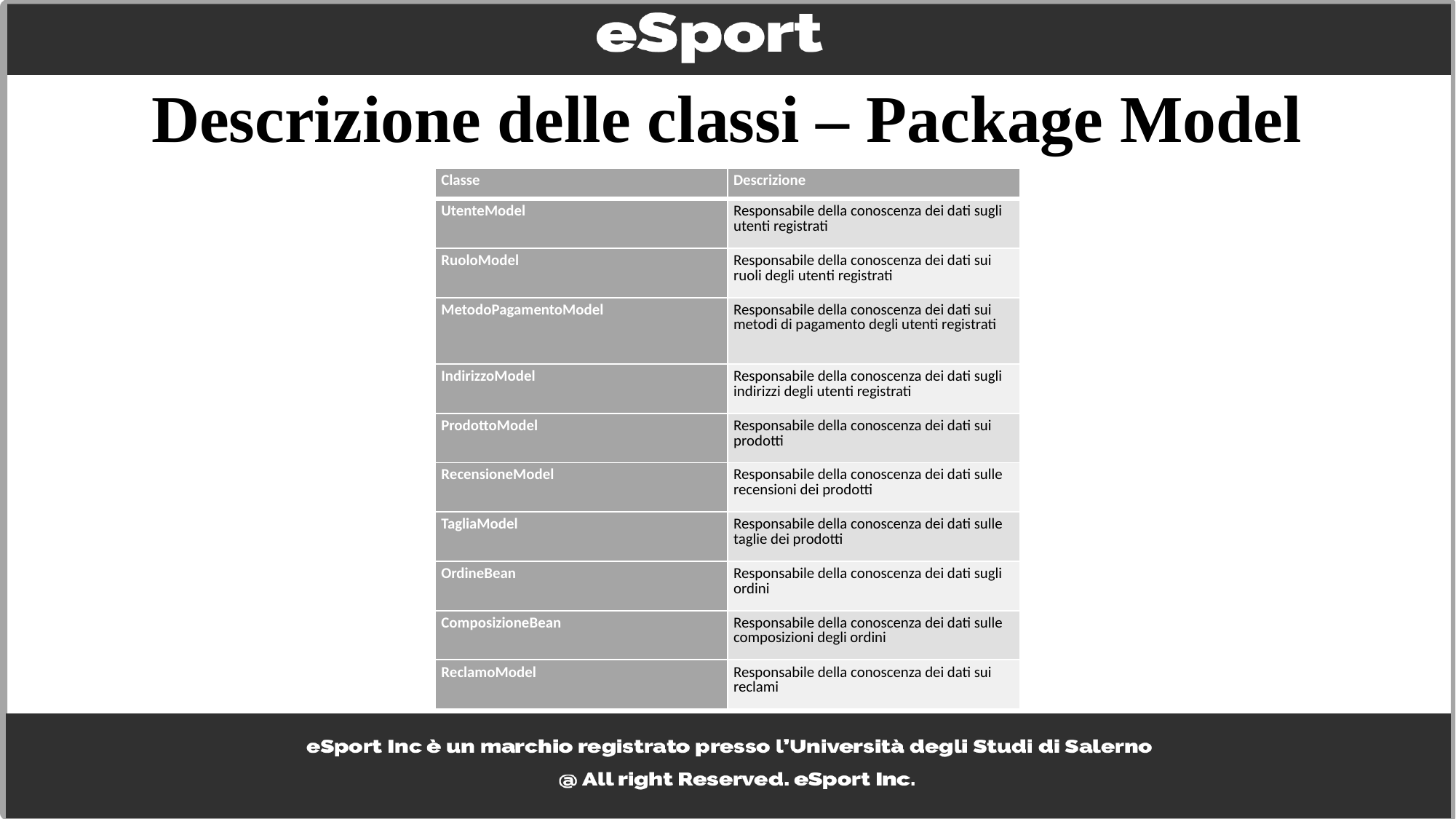

# Descrizione delle classi – Package Model
| Classe | Descrizione |
| --- | --- |
| UtenteModel | Responsabile della conoscenza dei dati sugli utenti registrati |
| RuoloModel | Responsabile della conoscenza dei dati sui ruoli degli utenti registrati |
| MetodoPagamentoModel | Responsabile della conoscenza dei dati sui metodi di pagamento degli utenti registrati |
| IndirizzoModel | Responsabile della conoscenza dei dati sugli indirizzi degli utenti registrati |
| ProdottoModel | Responsabile della conoscenza dei dati sui prodotti |
| RecensioneModel | Responsabile della conoscenza dei dati sulle recensioni dei prodotti |
| TagliaModel | Responsabile della conoscenza dei dati sulle taglie dei prodotti |
| OrdineBean | Responsabile della conoscenza dei dati sugli ordini |
| ComposizioneBean | Responsabile della conoscenza dei dati sulle composizioni degli ordini |
| ReclamoModel | Responsabile della conoscenza dei dati sui reclami |